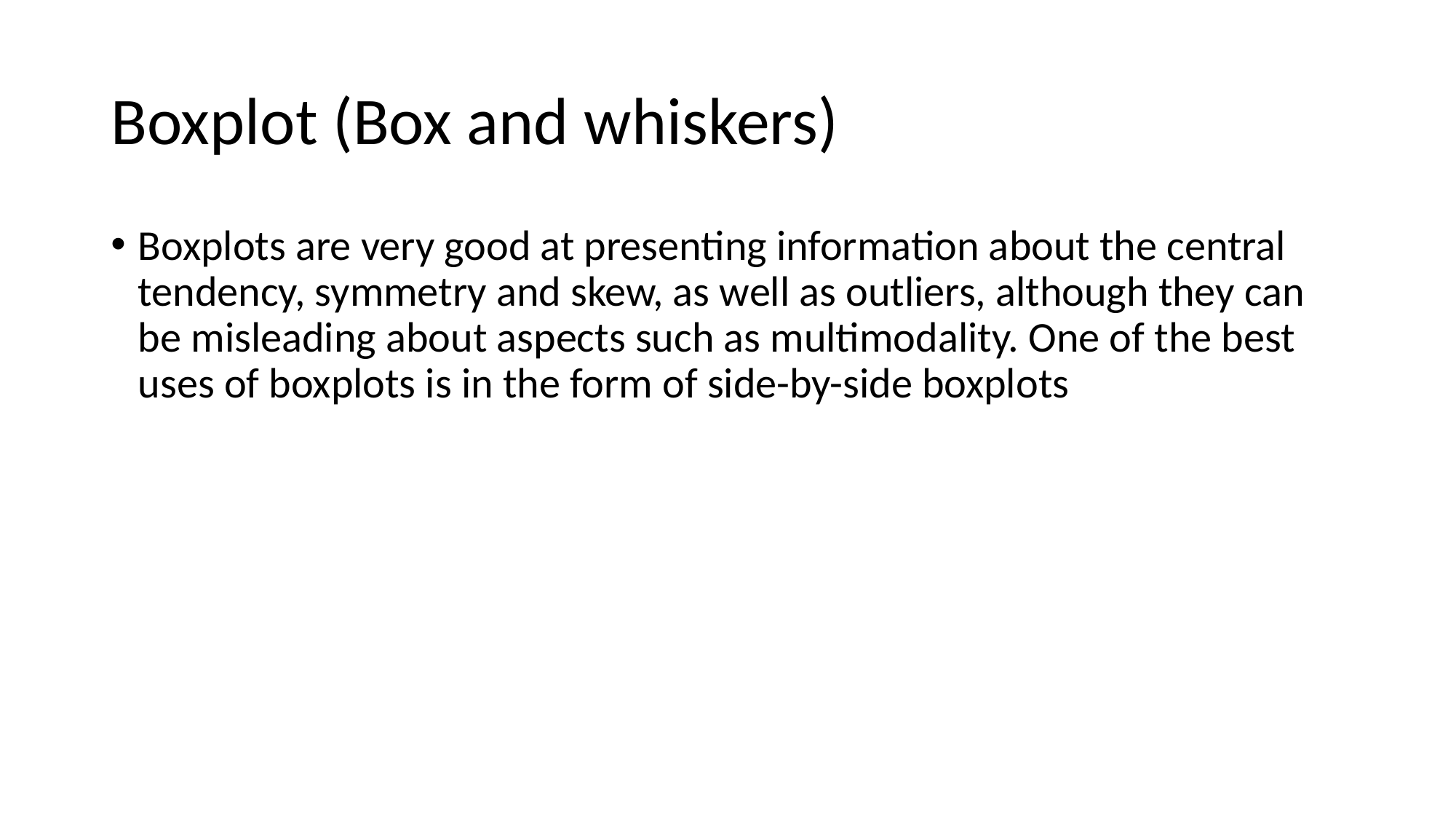

# Boxplot (Box and whiskers)
Boxplots are very good at presenting information about the central tendency, symmetry and skew, as well as outliers, although they can be misleading about aspects such as multimodality. One of the best uses of boxplots is in the form of side-by-side boxplots